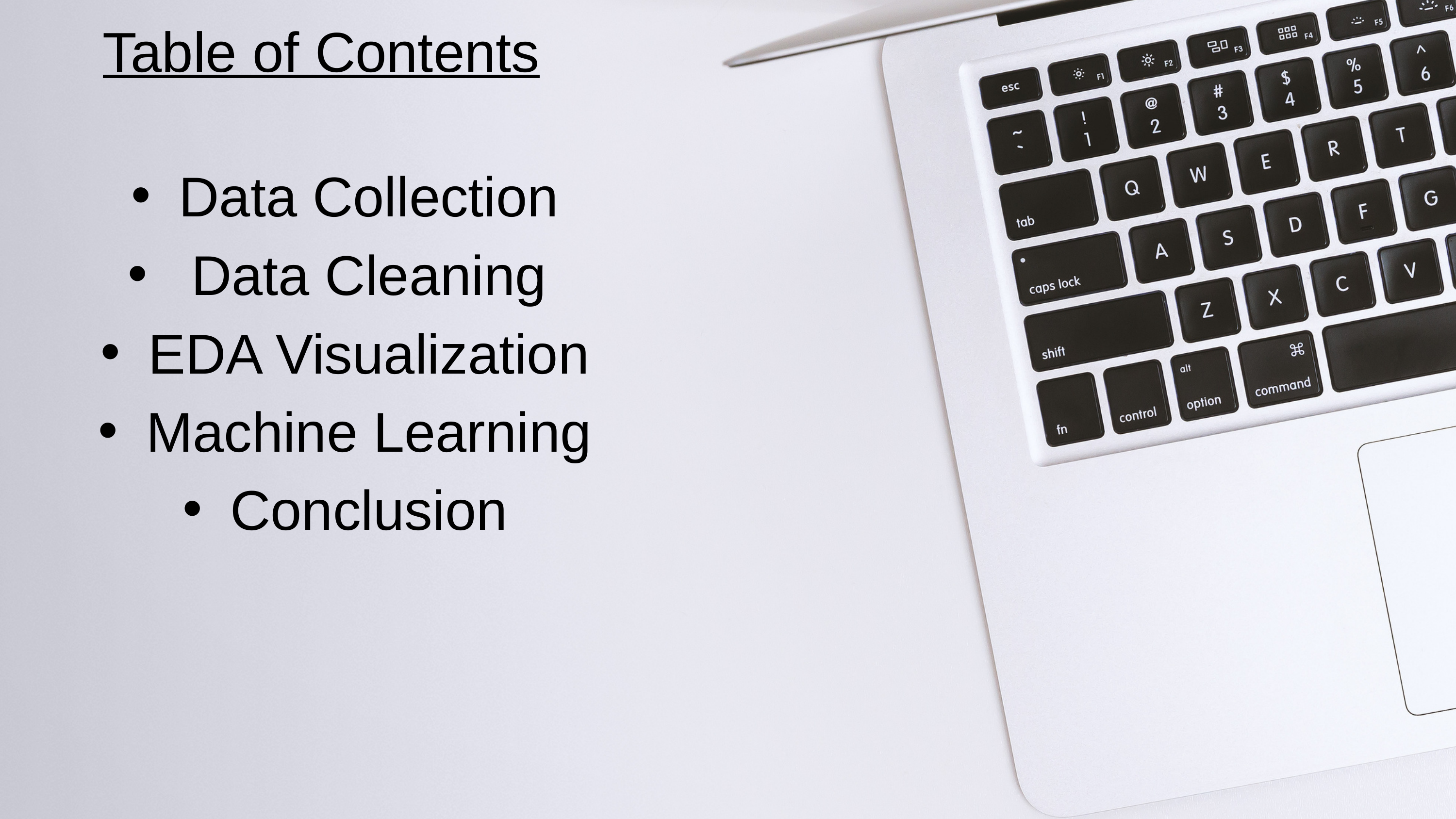

Table of Contents

Data Collection
 Data Cleaning
EDA Visualization
Machine Learning
Conclusion